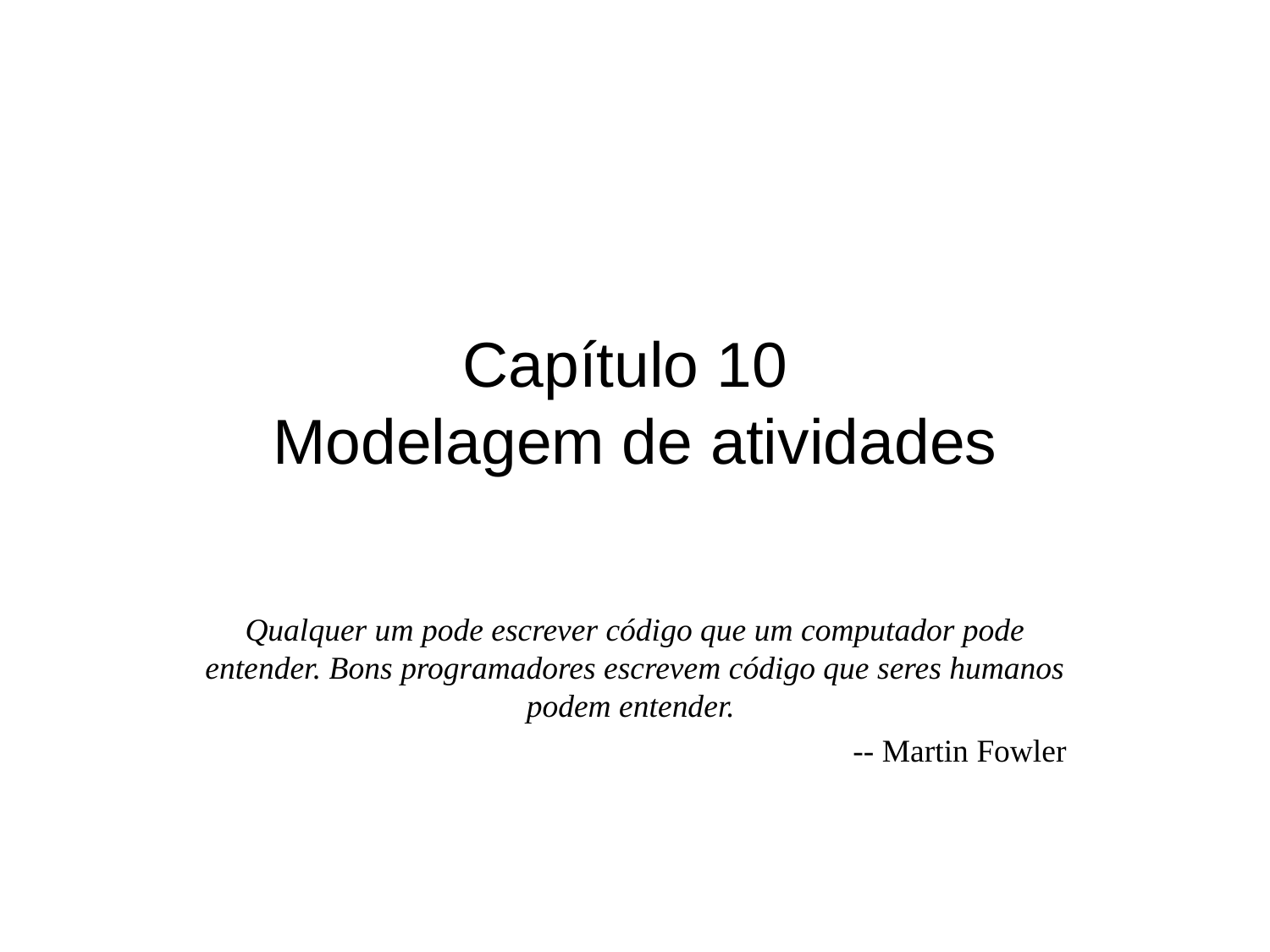

# Capítulo 10 Modelagem de atividades
Qualquer um pode escrever código que um computador pode entender. Bons programadores escrevem código que seres humanos podem entender.
-- Martin Fowler